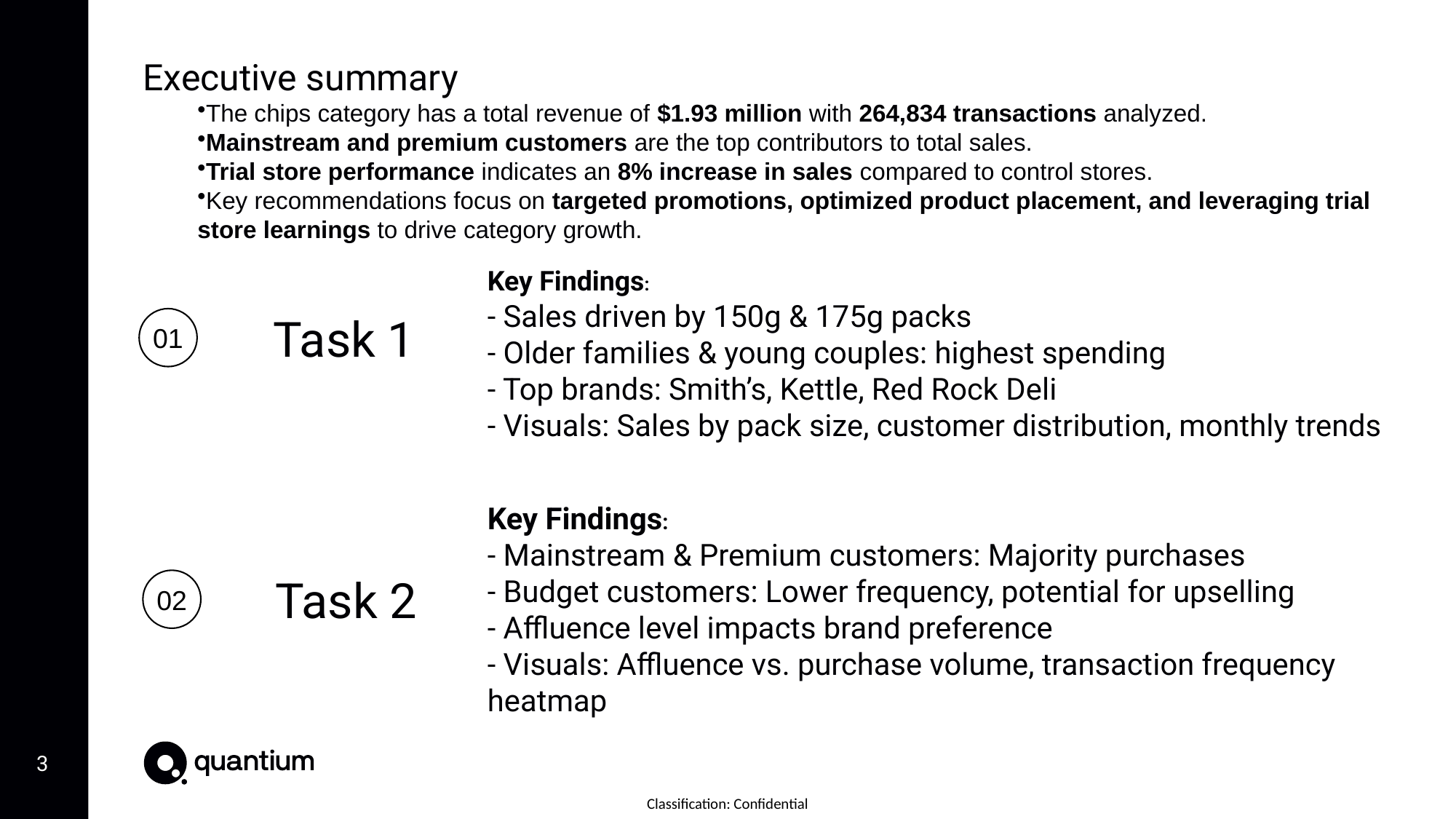

Executive summary
The chips category has a total revenue of $1.93 million with 264,834 transactions analyzed.
Mainstream and premium customers are the top contributors to total sales.
Trial store performance indicates an 8% increase in sales compared to control stores.
Key recommendations focus on targeted promotions, optimized product placement, and leveraging trial store learnings to drive category growth.

Task 1
Key Findings:
- Sales driven by 150g & 175g packs
- Older families & young couples: highest spending
- Top brands: Smith’s, Kettle, Red Rock Deli
- Visuals: Sales by pack size, customer distribution, monthly trends

01
Task 2
Key Findings:
- Mainstream & Premium customers: Majority purchases
- Budget customers: Lower frequency, potential for upselling
- Affluence level impacts brand preference
- Visuals: Affluence vs. purchase volume, transaction frequency heatmap
02